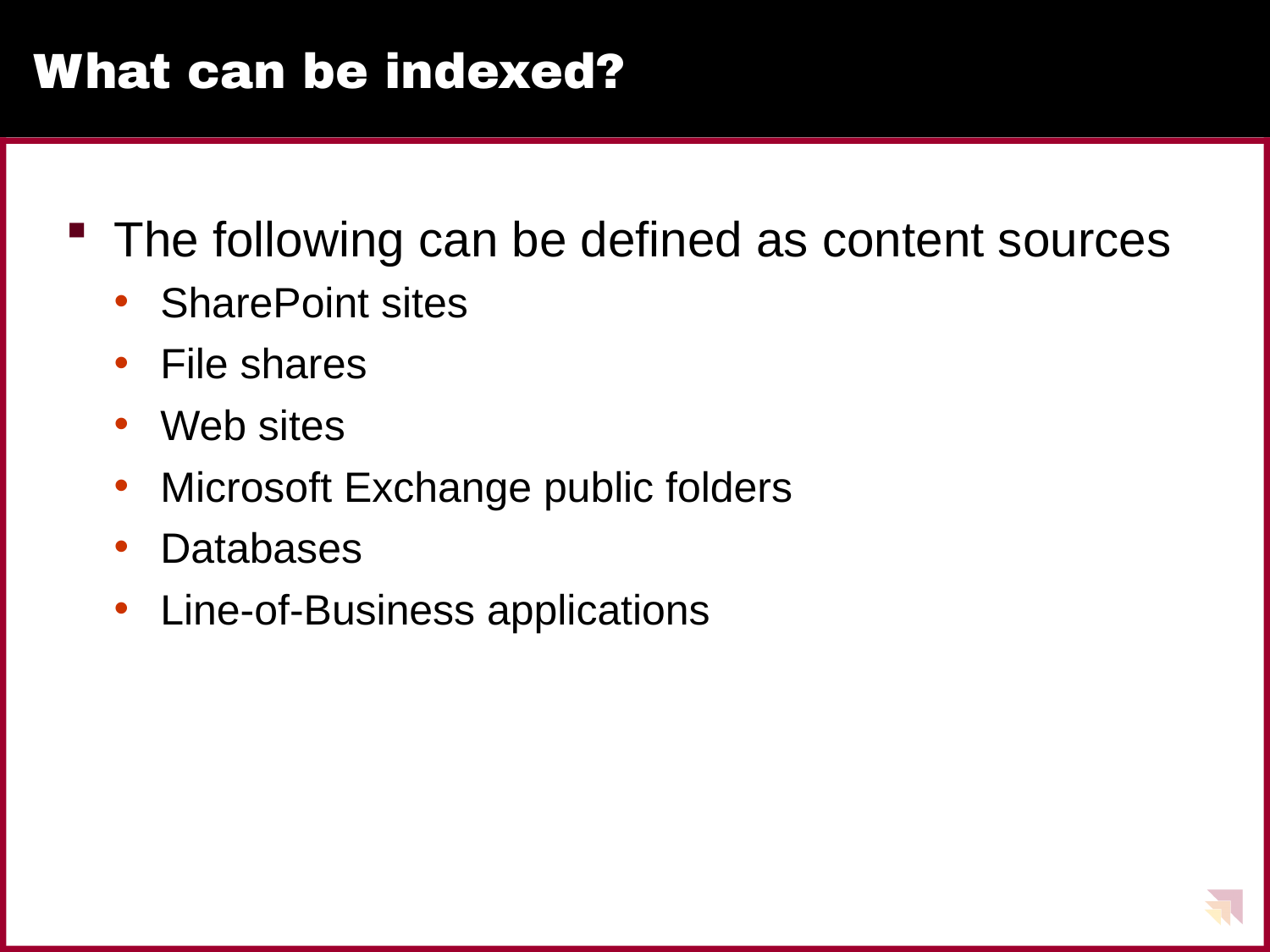

# What can be indexed?
The following can be defined as content sources
SharePoint sites
File shares
Web sites
Microsoft Exchange public folders
Databases
Line-of-Business applications